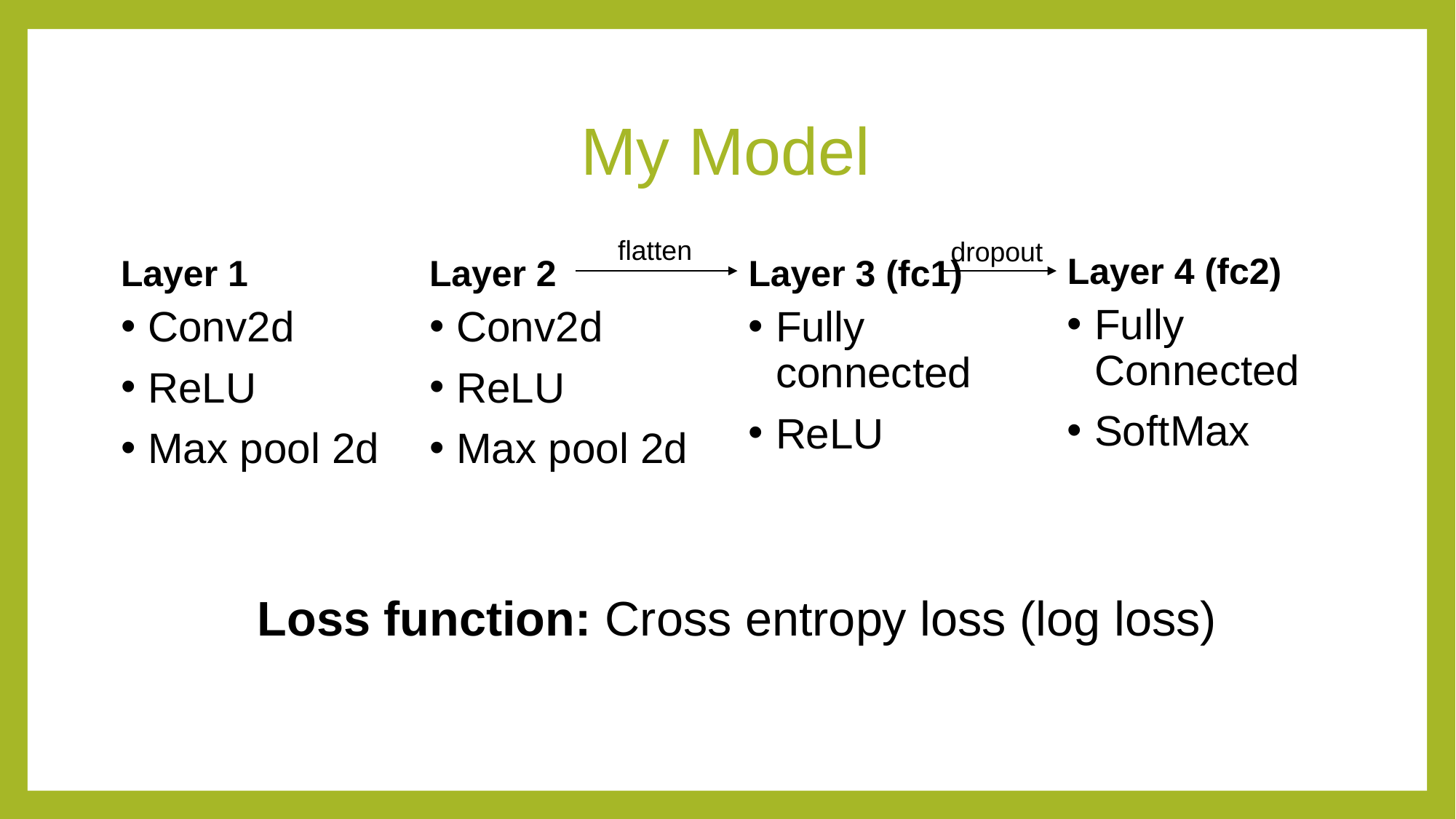

# My Model
Layer 4 (fc2)
Fully Connected
SoftMax
Layer 1
Conv2d
ReLU
Max pool 2d
Layer 2
Conv2d
ReLU
Max pool 2d
Layer 3 (fc1)
Fully connected
ReLU
flatten
dropout
Loss function: Cross entropy loss (log loss)